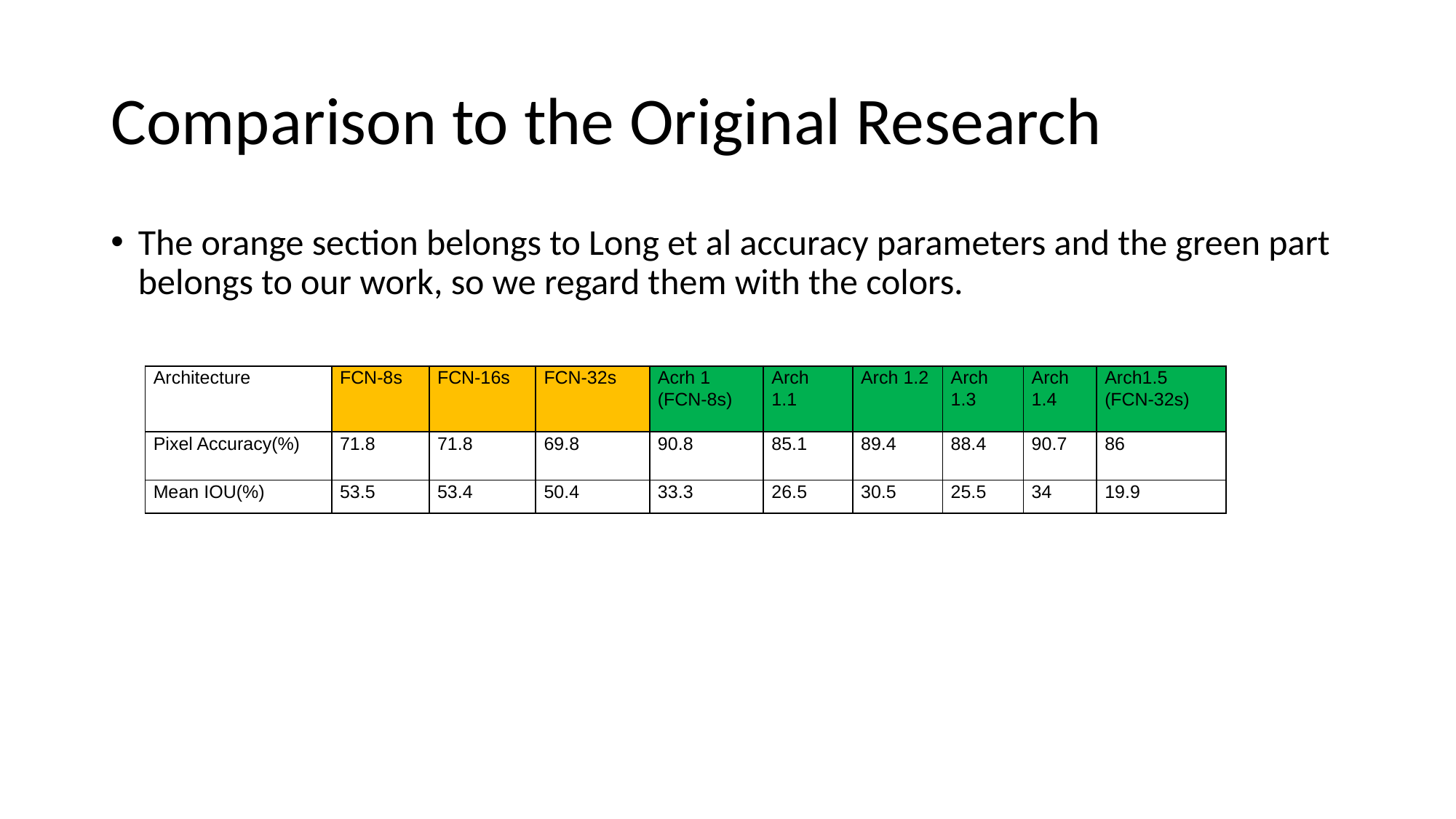

# Comparison to the Original Research
The orange section belongs to Long et al accuracy parameters and the green part belongs to our work, so we regard them with the colors.

| Architecture | FCN-8s | FCN-16s | FCN-32s | Acrh 1 (FCN-8s) | Arch 1.1 | Arch 1.2 | Arch 1.3 | Arch 1.4 | Arch1.5 (FCN-32s) |
| --- | --- | --- | --- | --- | --- | --- | --- | --- | --- |
| Pixel Accuracy(%) | 71.8 | 71.8 | 69.8 | 90.8 | 85.1 | 89.4 | 88.4 | 90.7 | 86 |
| Mean IOU(%) | 53.5 | 53.4 | 50.4 | 33.3 | 26.5 | 30.5 | 25.5 | 34 | 19.9 |